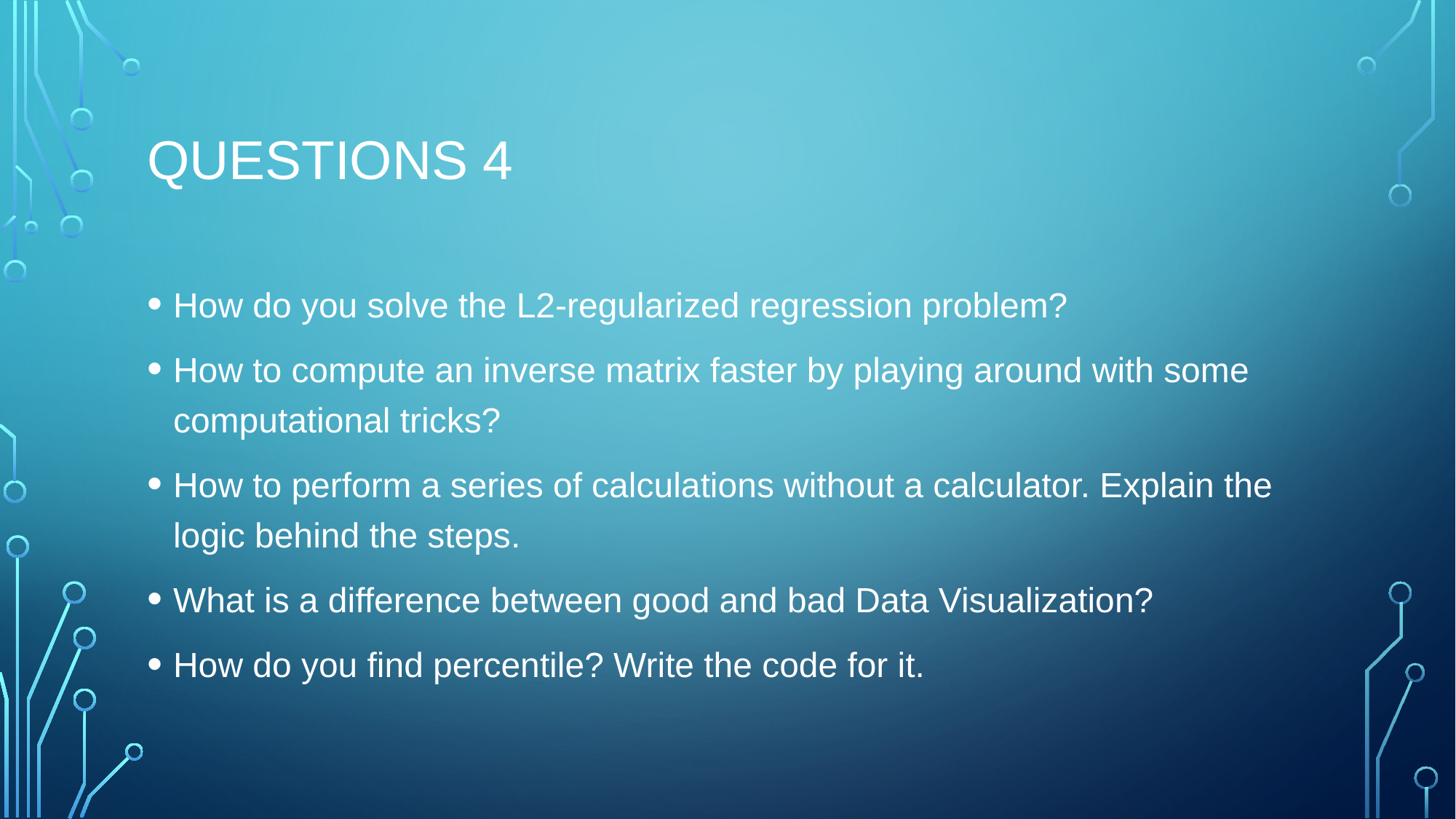

# Questions 4
How do you solve the L2-regularized regression problem?
How to compute an inverse matrix faster by playing around with some computational tricks?
How to perform a series of calculations without a calculator. Explain the logic behind the steps.
What is a difference between good and bad Data Visualization?
How do you find percentile? Write the code for it.